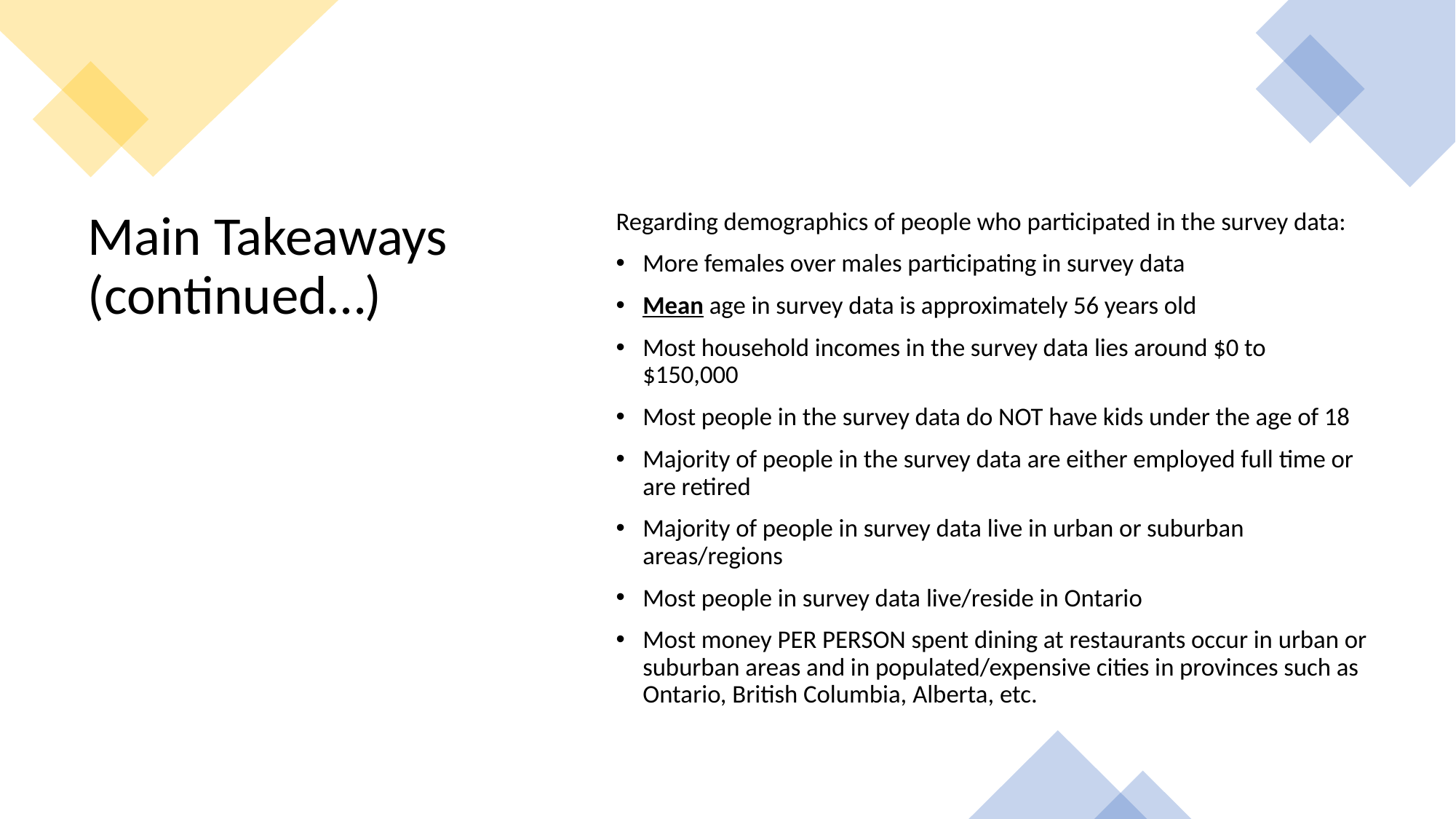

Regarding demographics of people who participated in the survey data:
More females over males participating in survey data
Mean age in survey data is approximately 56 years old
Most household incomes in the survey data lies around $0 to $150,000
Most people in the survey data do NOT have kids under the age of 18
Majority of people in the survey data are either employed full time or are retired
Majority of people in survey data live in urban or suburban areas/regions
Most people in survey data live/reside in Ontario
Most money PER PERSON spent dining at restaurants occur in urban or suburban areas and in populated/expensive cities in provinces such as Ontario, British Columbia, Alberta, etc.

# Main Takeaways (continued…)